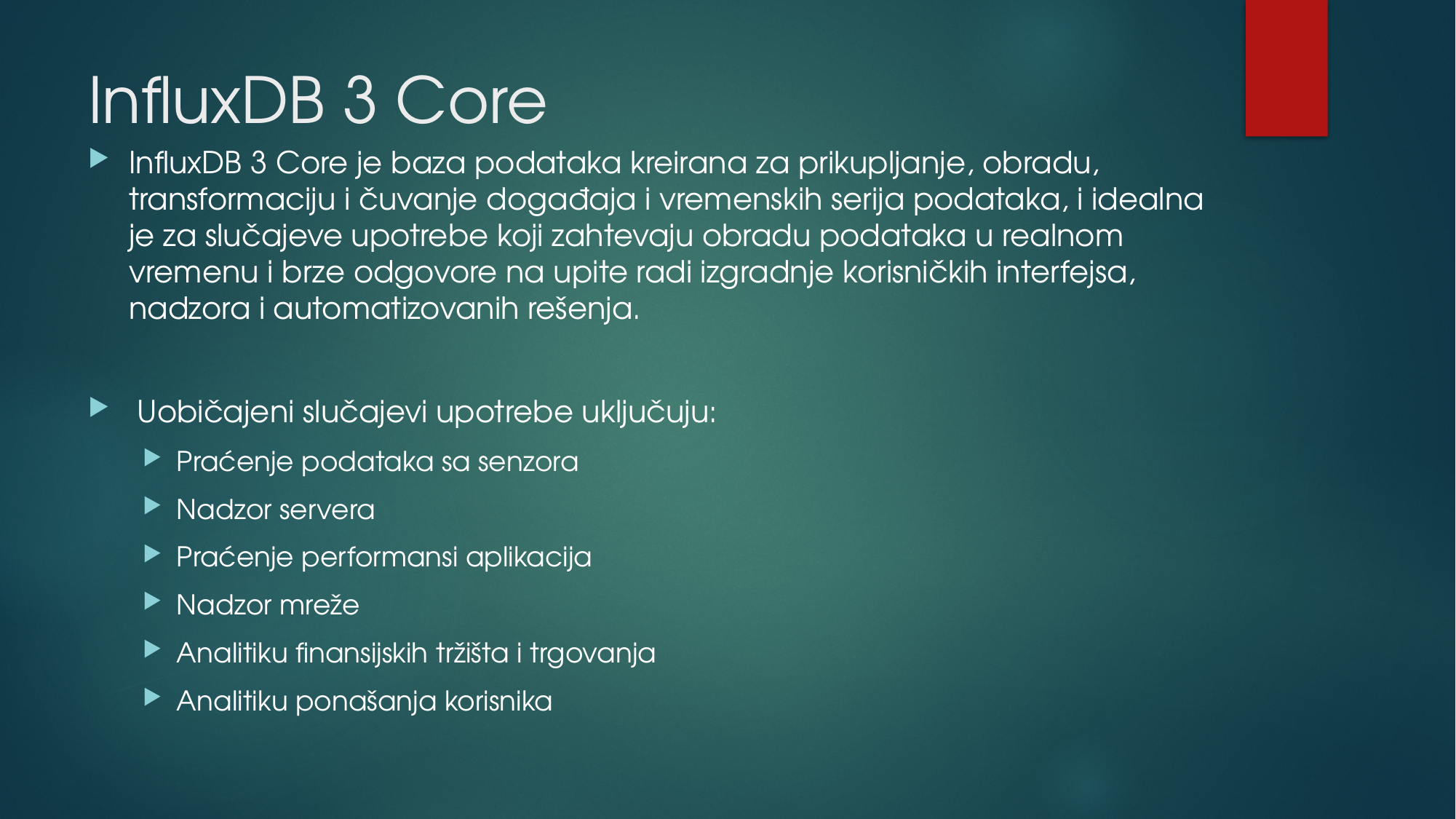

# InfluxDB 3 Core
InfluxDB 3 Core je baza podataka kreirana za prikupljanje, obradu, transformaciju i čuvanje događaja i vremenskih serija podataka, i idealna je za slučajeve upotrebe koji zahtevaju obradu podataka u realnom vremenu i brze odgovore na upite radi izgradnje korisničkih interfejsa, nadzora i automatizovanih rešenja.

 Uobičajeni slučajevi upotrebe uključuju:
Praćenje podataka sa senzora
Nadzor servera
Praćenje performansi aplikacija
Nadzor mreže
Analitiku finansijskih tržišta i trgovanja
Analitiku ponašanja korisnika